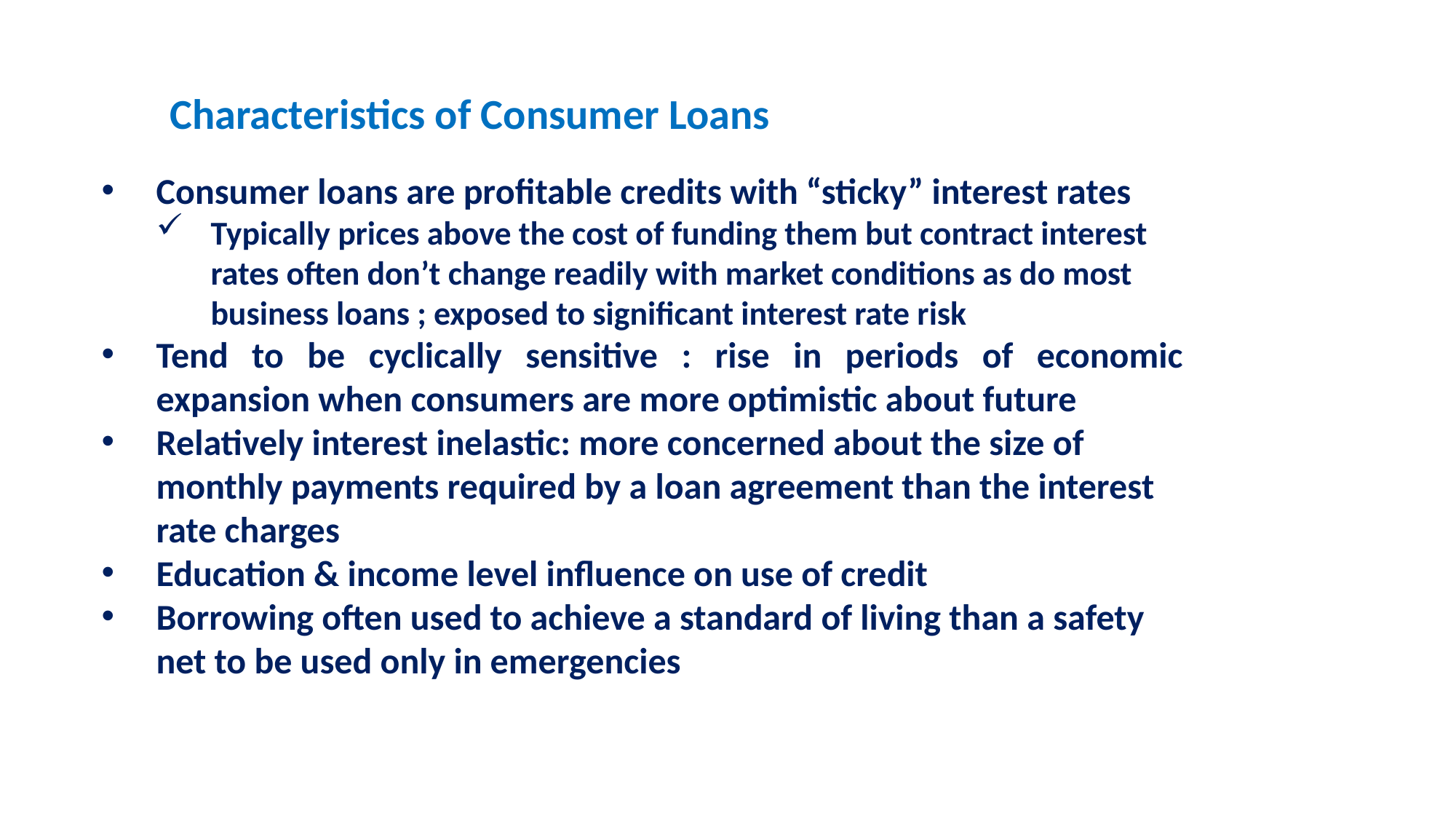

# Characteristics of Consumer Loans
Consumer loans are profitable credits with “sticky” interest rates
Typically prices above the cost of funding them but contract interest rates often don’t change readily with market conditions as do most business loans ; exposed to significant interest rate risk
Tend to be cyclically sensitive : rise in periods of economic expansion when consumers are more optimistic about future
Relatively interest inelastic: more concerned about the size of monthly payments required by a loan agreement than the interest rate charges
Education & income level influence on use of credit
Borrowing often used to achieve a standard of living than a safety net to be used only in emergencies